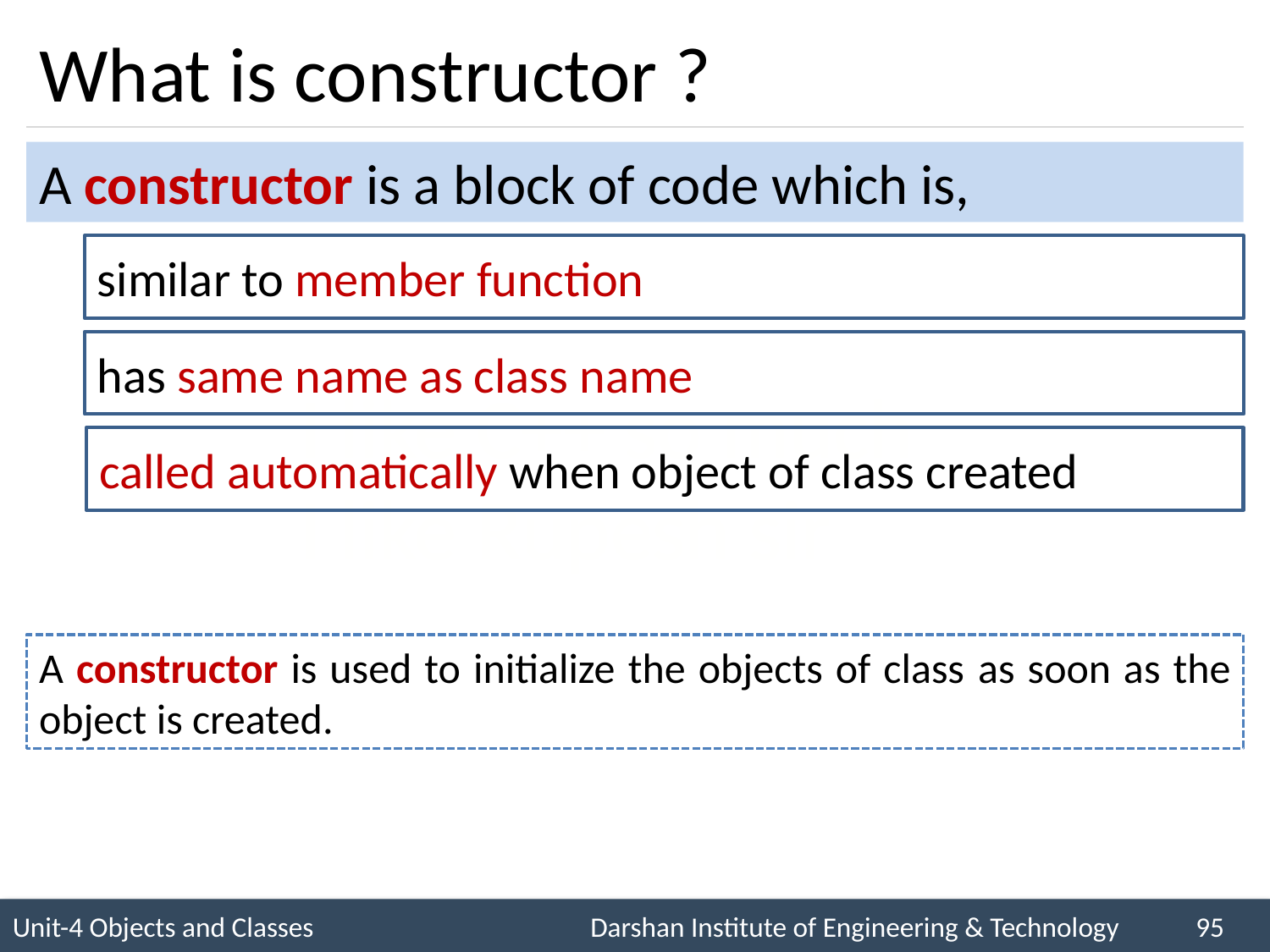

# What is constructor ?
A constructor is a block of code which is,
similar to member function
has same name as class name
called automatically when object of class created
A constructor is used to initialize the objects of class as soon as the object is created.